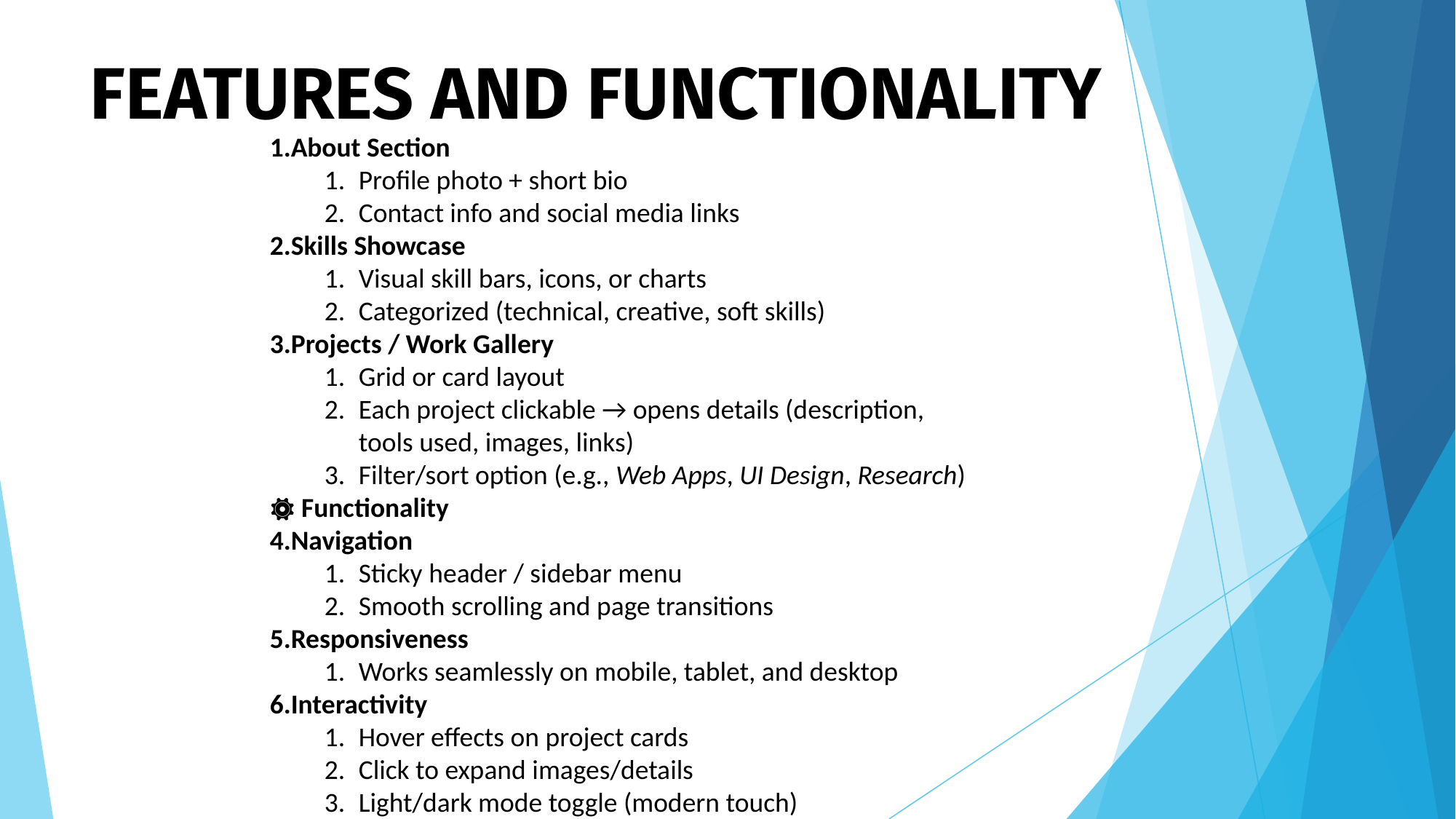

# FEATURES AND FUNCTIONALITY

About Section
Profile photo + short bio
Contact info and social media links
Skills Showcase
Visual skill bars, icons, or charts
Categorized (technical, creative, soft skills)
Projects / Work Gallery
Grid or card layout
Each project clickable → opens details (description, tools used, images, links)
Filter/sort option (e.g., Web Apps, UI Design, Research)
⚙️ Functionality
Navigation
Sticky header / sidebar menu
Smooth scrolling and page transitions
Responsiveness
Works seamlessly on mobile, tablet, and desktop
Interactivity
Hover effects on project cards
Click to expand images/details
Light/dark mode toggle (modern touch)